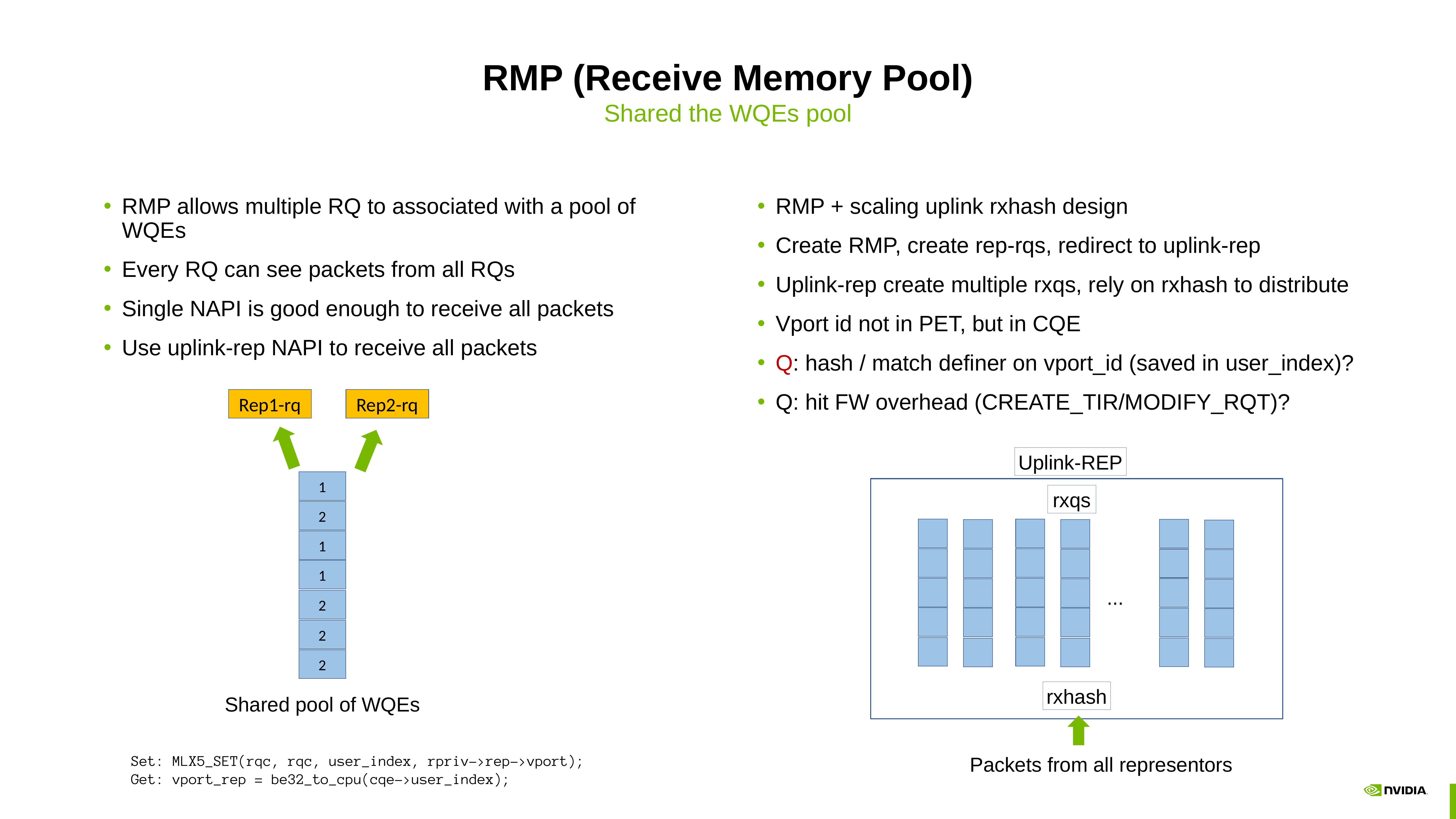

# RMP (Receive Memory Pool)
Shared the WQEs pool
RMP allows multiple RQ to associated with a pool of WQEs
Every RQ can see packets from all RQs
Single NAPI is good enough to receive all packets
Use uplink-rep NAPI to receive all packets

RMP + scaling uplink rxhash design
Create RMP, create rep-rqs, redirect to uplink-rep
Uplink-rep create multiple rxqs, rely on rxhash to distribute
Vport id not in PET, but in CQE
Q: hash / match definer on vport_id (saved in user_index)?
Q: hit FW overhead (CREATE_TIR/MODIFY_RQT)?

Rep1-rq
Rep2-rq

1
2
1
1
2
2
2
Shared pool of WQEs
Uplink-REP

rxqs

...
rxhash

Packets from all representors
Set: MLX5_SET(rqc, rqc, user_index, rpriv->rep->vport);
Get: vport_rep = be32_to_cpu(cqe->user_index);